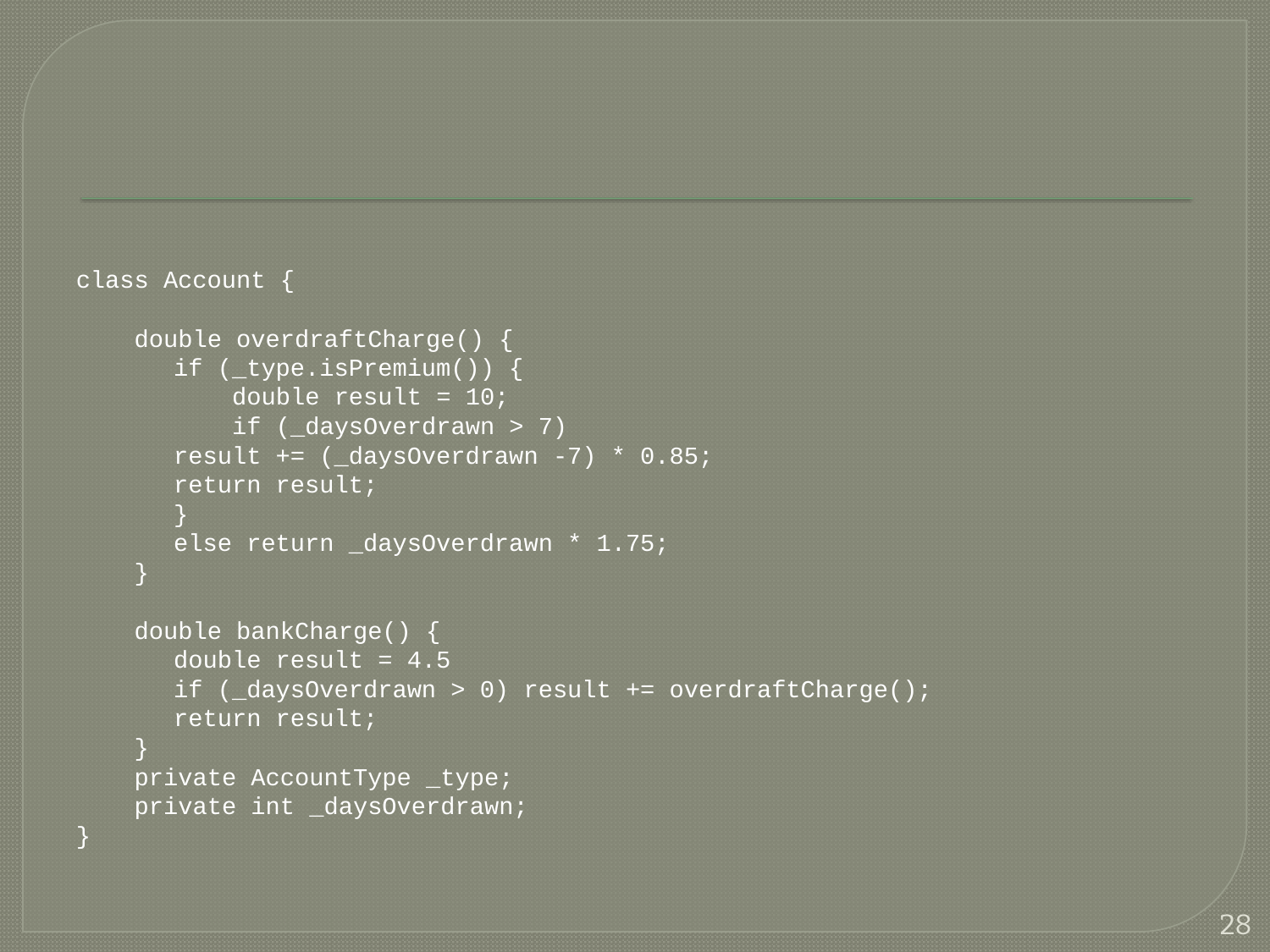

#

class Account {

    double overdraftCharge() {
	if (_type.isPremium()) {
	    double result = 10;
	    if (_daysOverdrawn > 7)
		result += (_daysOverdrawn -7) * 0.85;
		return result;
	}
	else return _daysOverdrawn * 1.75;
    }

    double bankCharge() {
	double result = 4.5
	if (_daysOverdrawn > 0) result += overdraftCharge();
	return result;
    }
    private AccountType _type;
    private int _daysOverdrawn;
}

28